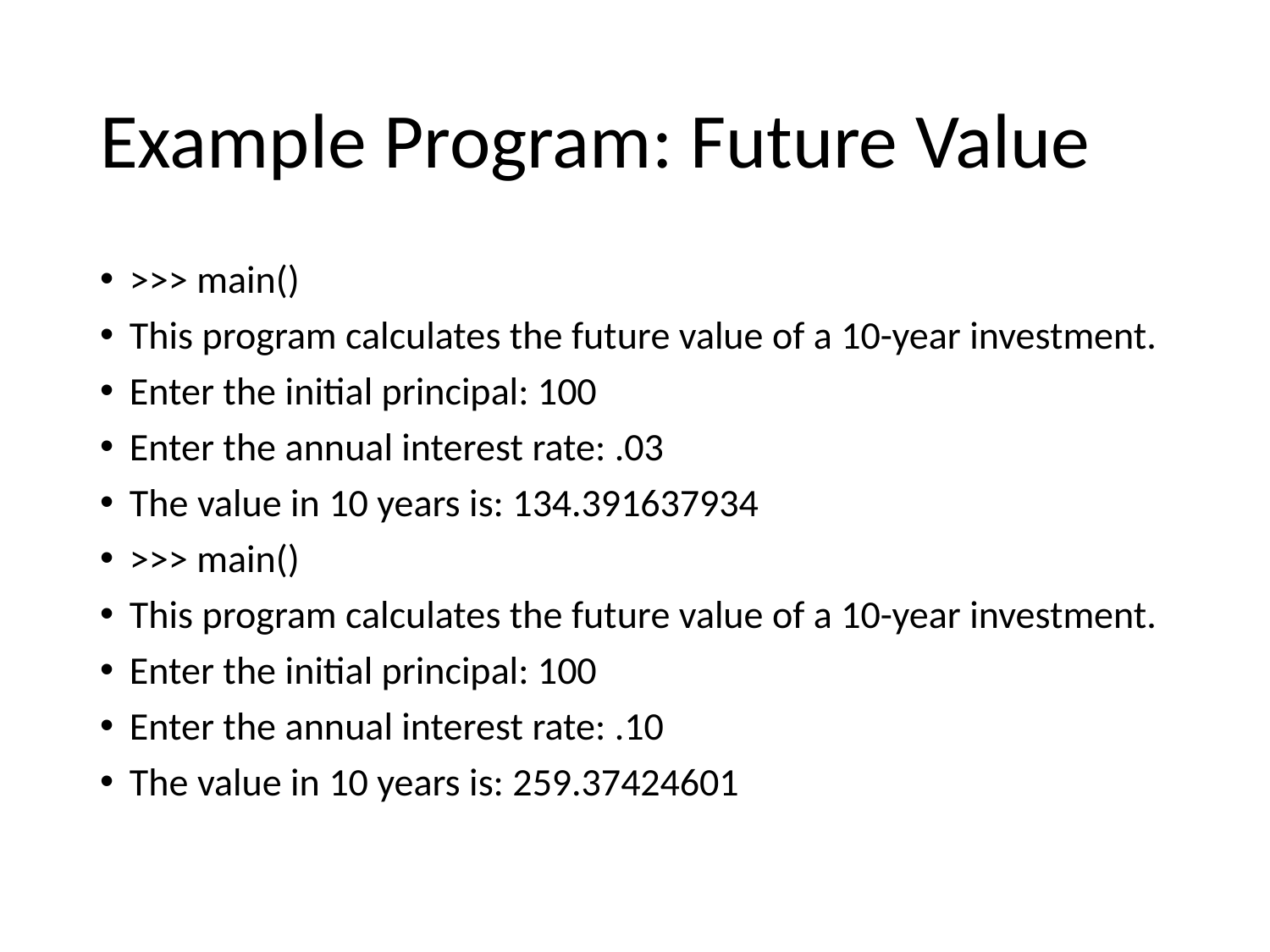

# Example Program: Future Value
>>> main()
This program calculates the future value of a 10-year investment.
Enter the initial principal: 100
Enter the annual interest rate: .03
The value in 10 years is: 134.391637934
>>> main()
This program calculates the future value of a 10-year investment.
Enter the initial principal: 100
Enter the annual interest rate: .10
The value in 10 years is: 259.37424601
111